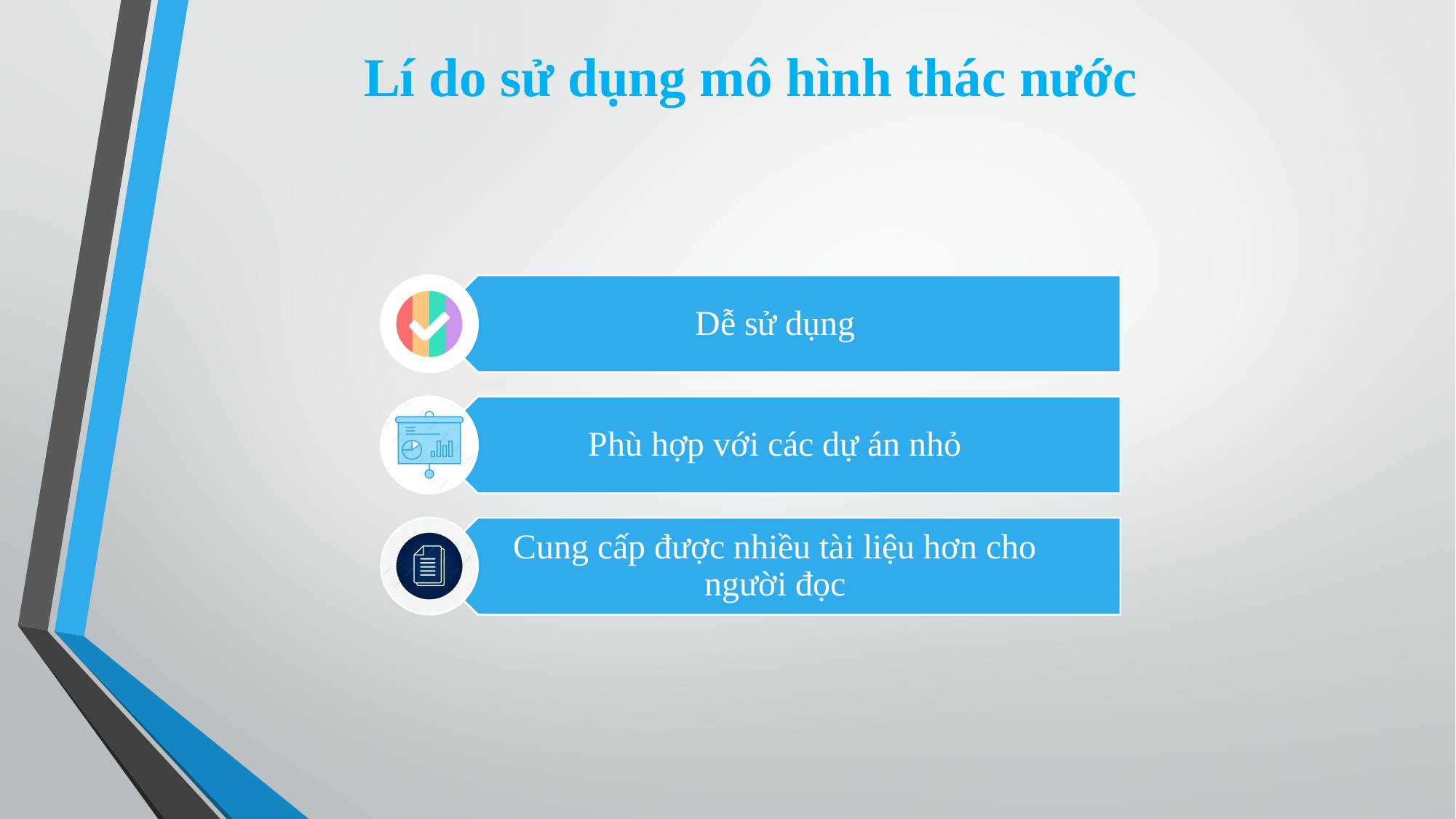

Lí do sử dụng mô hình thác nước
Dễ sử dụng
Phù hợp với các dự án nhỏ
Cung cấp được nhiều tài liệu hơn cho người đọc